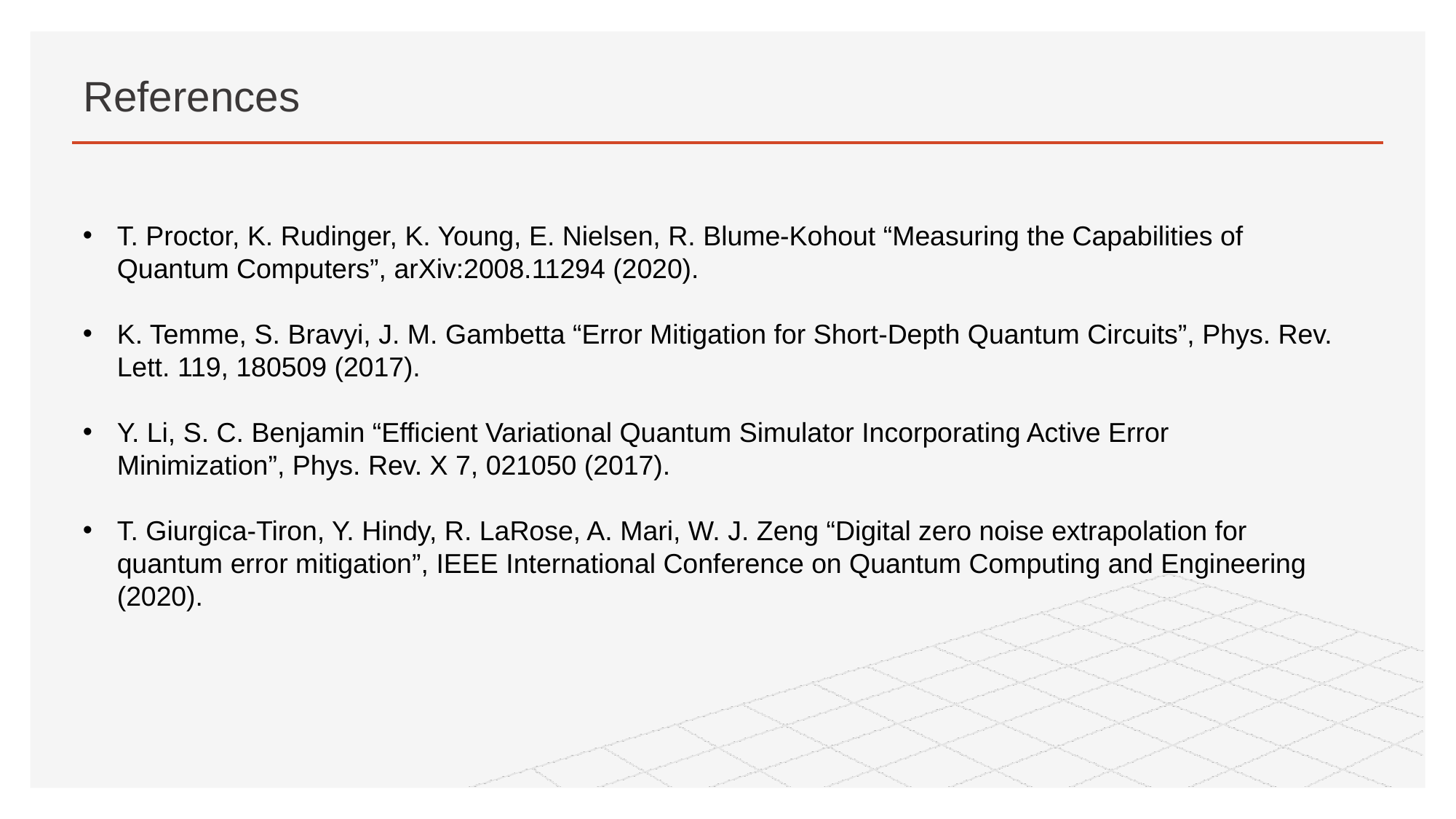

# References
T. Proctor, K. Rudinger, K. Young, E. Nielsen, R. Blume-Kohout “Measuring the Capabilities of Quantum Computers”, arXiv:2008.11294 (2020).

K. Temme, S. Bravyi, J. M. Gambetta “Error Mitigation for Short-Depth Quantum Circuits”, Phys. Rev. Lett. 119, 180509 (2017).

Y. Li, S. C. Benjamin “Efficient Variational Quantum Simulator Incorporating Active Error Minimization”, Phys. Rev. X 7, 021050 (2017).

T. Giurgica-Tiron, Y. Hindy, R. LaRose, A. Mari, W. J. Zeng “Digital zero noise extrapolation for quantum error mitigation”, IEEE International Conference on Quantum Computing and Engineering (2020).